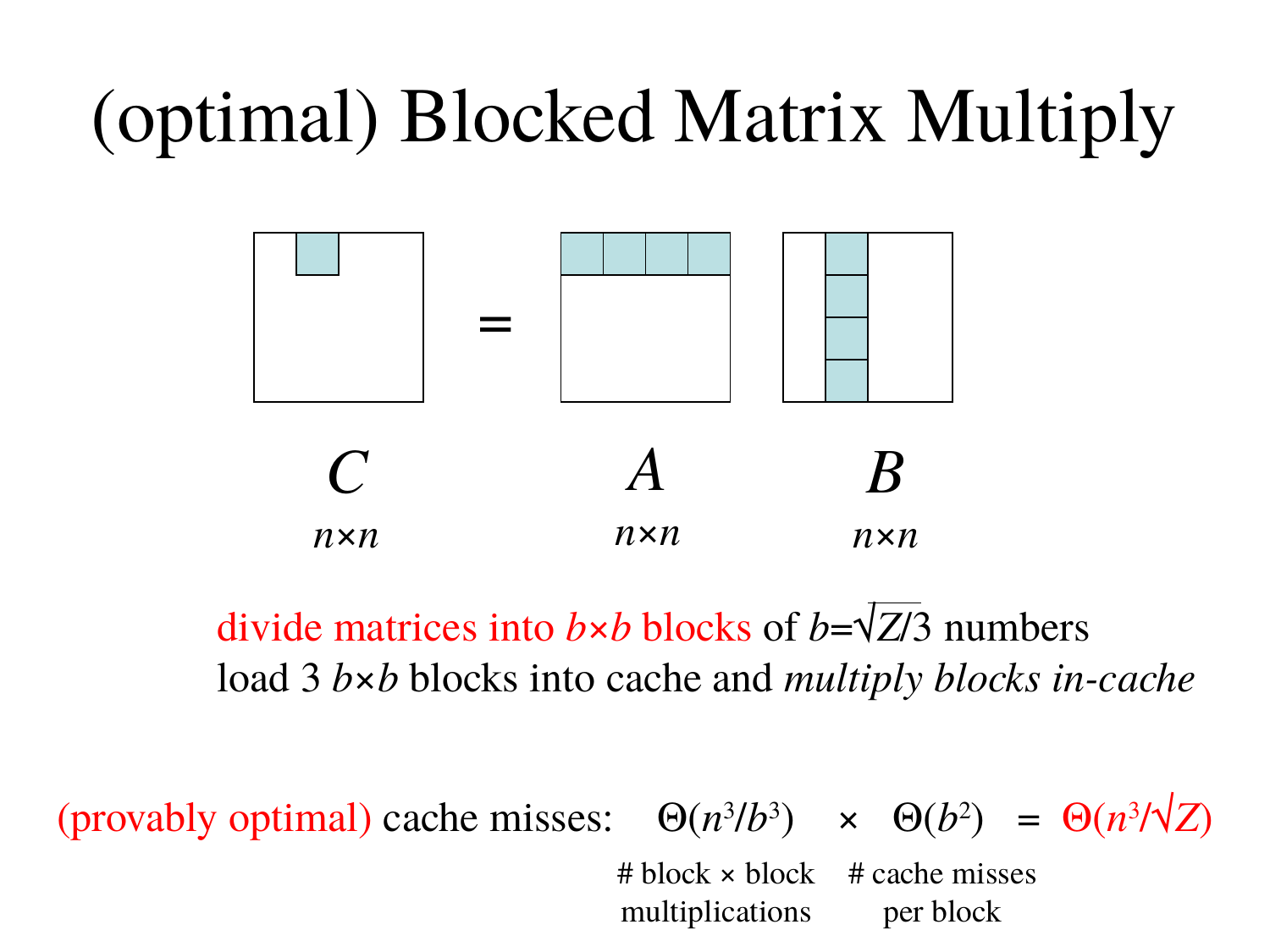

# (optimal) Blocked Matrix Multiply

=

A
n×n
C
n×n
B
n×n
	divide matrices into b×b blocks of b=√Z/3 numbers
	load 3 b×b blocks into cache and multiply blocks in-cache

(provably optimal) cache misses:    Θ(n3/b3)    ×   Θ(b2)   =  Θ(n3/√Z)
# block × block
multiplications
# cache misses
per block